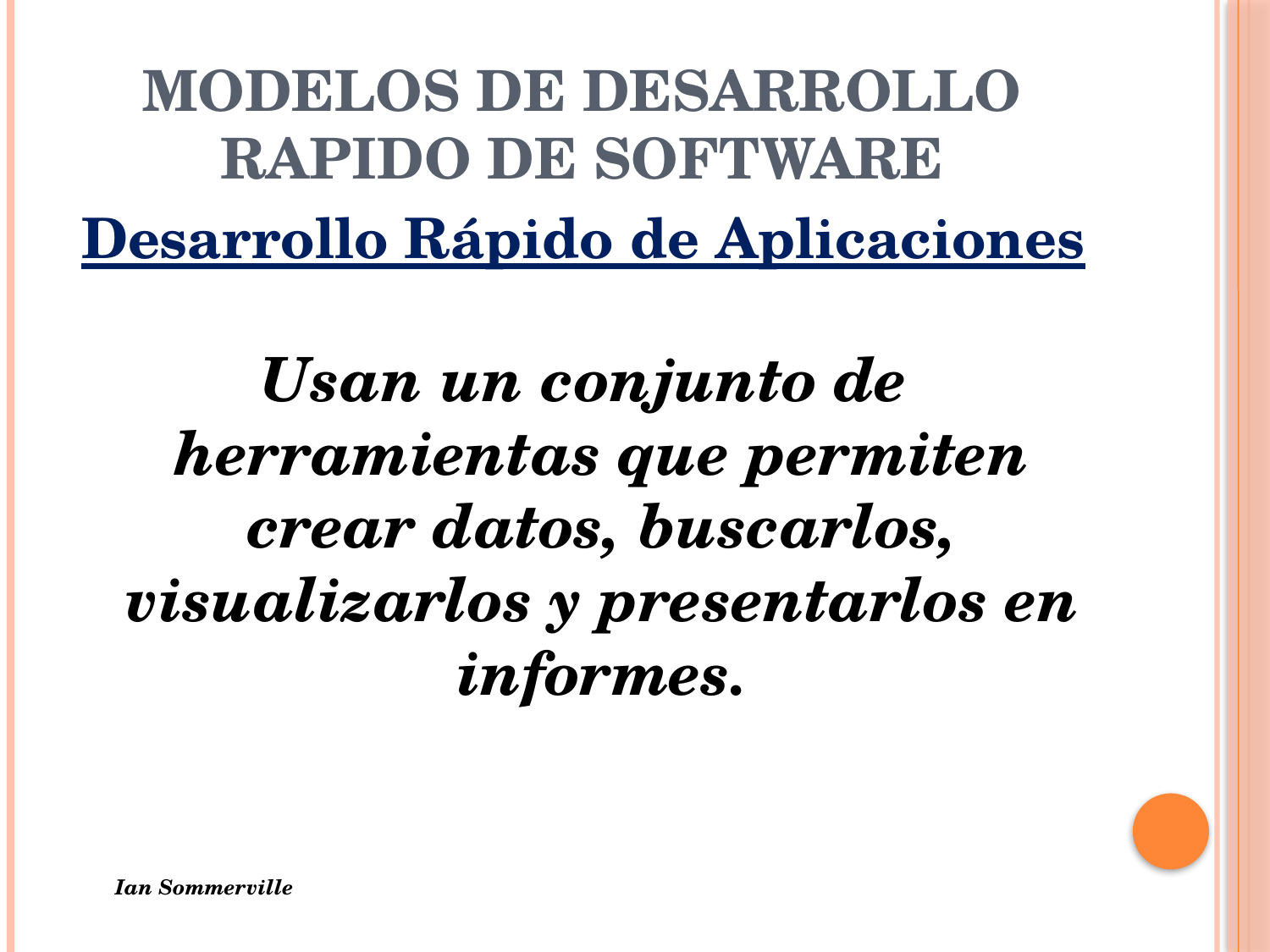

# Modelos de Desarrollo rapido de Software
Desarrollo Rápido de Aplicaciones

Usan un conjunto de herramientas que permiten crear datos, buscarlos, visualizarlos y presentarlos en informes.

							Ian Sommerville